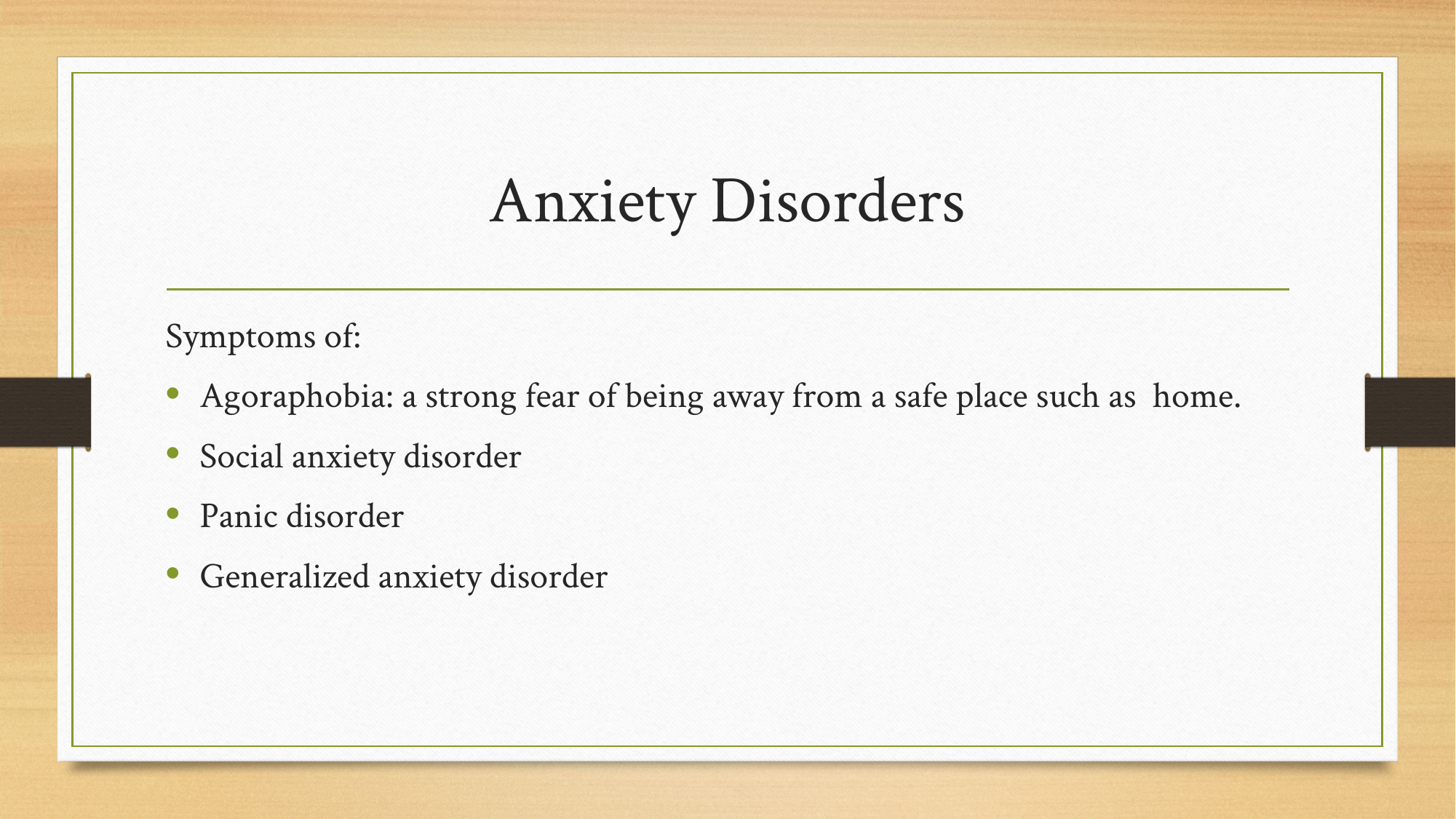

# Anxiety Disorders
Symptoms of:
Agoraphobia: a strong fear of being away from a safe place such as  home.
Social anxiety disorder
Panic disorder
Generalized anxiety disorder